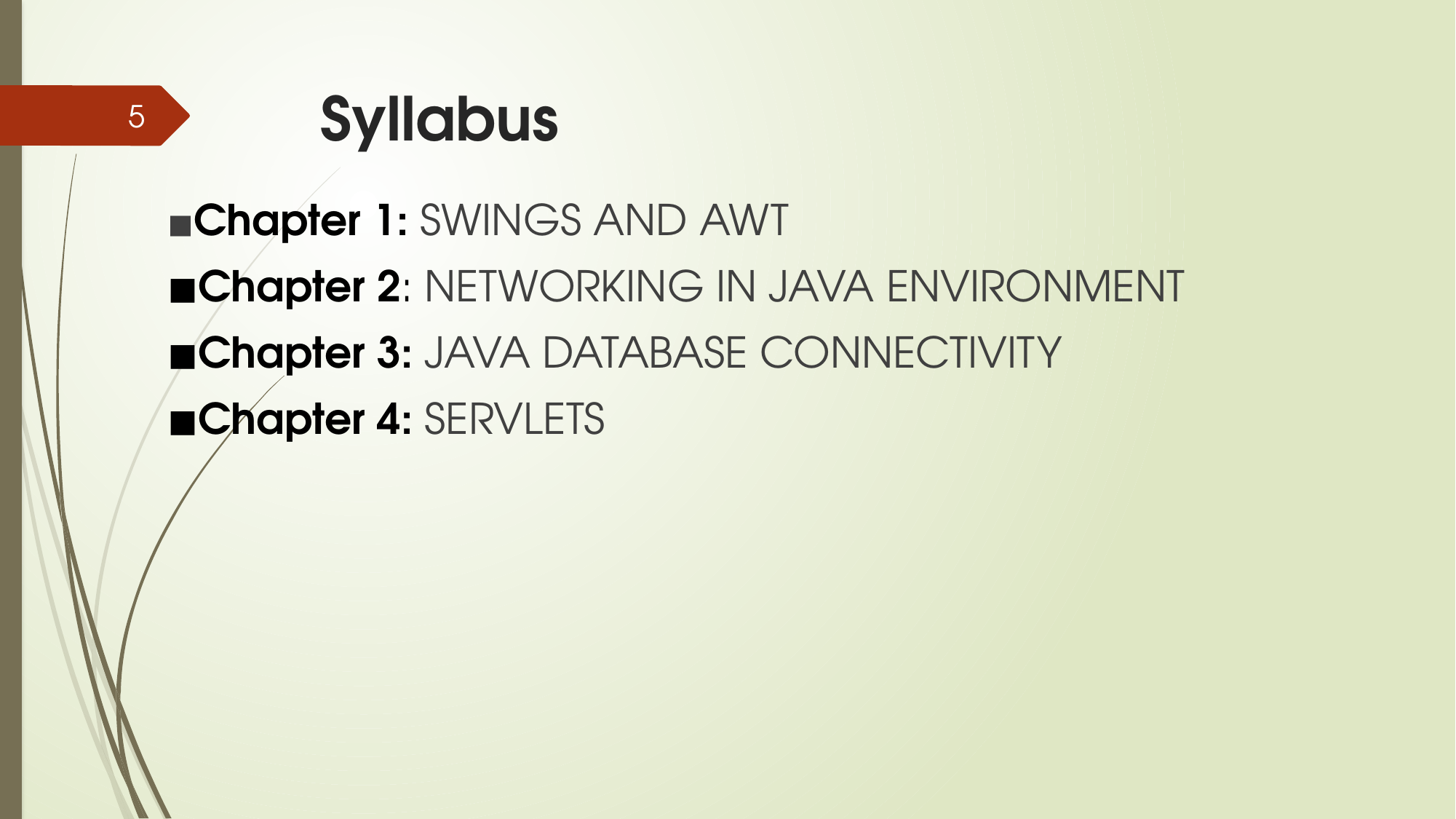

# Syllabus
5
■Chapter 1: SWINGS AND AWT
■Chapter 2: NETWORKING IN JAVA ENVIRONMENT
■Chapter 3: JAVA DATABASE CONNECTIVITY
■Chapter 4: SERVLETS